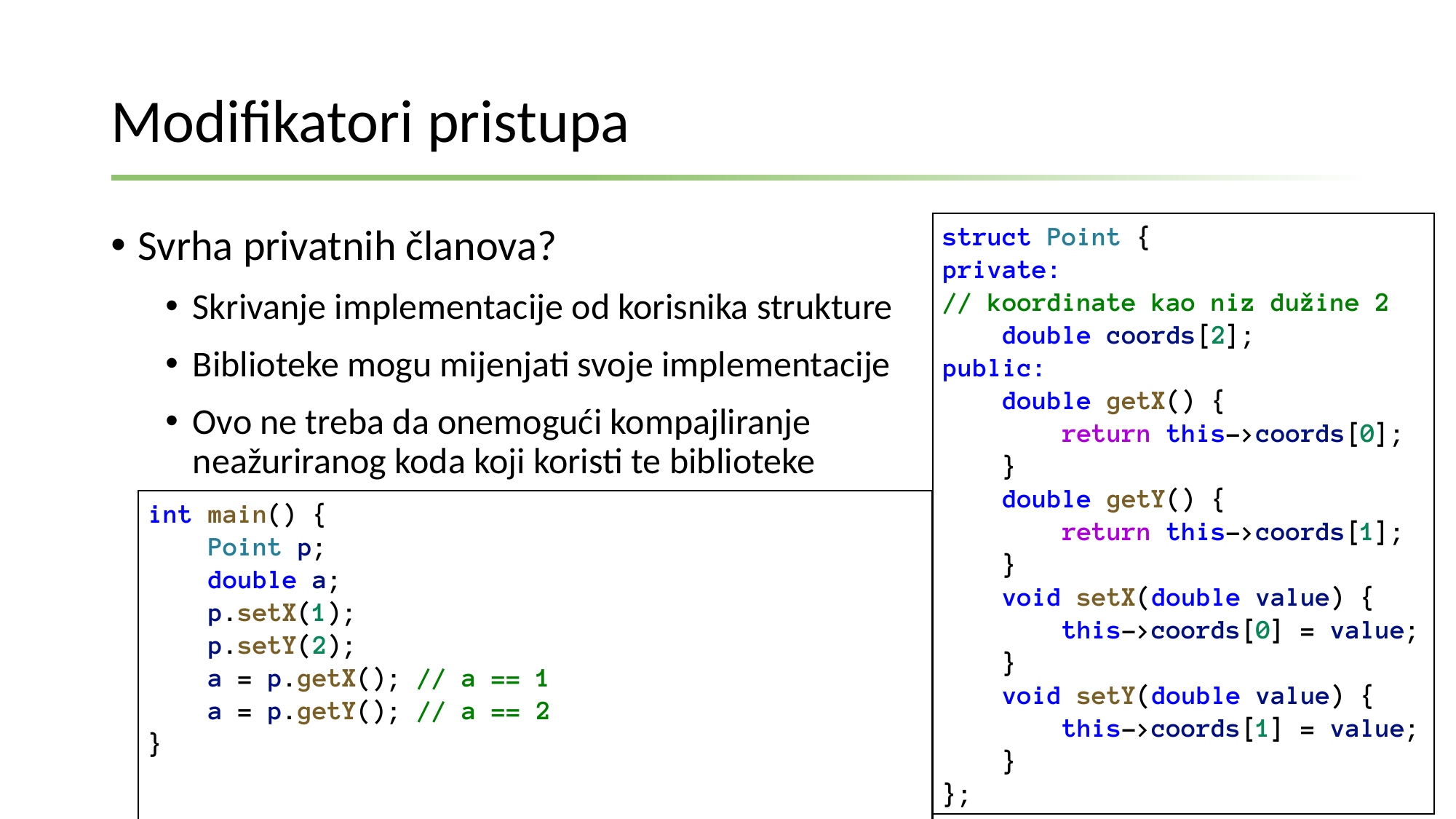

# Modifikatori pristupa
struct Point {
private:
// koordinate kao niz dužine 2
    double coords[2];
public:
    double getX() {
        return this->coords[0];
    }
    double getY() {
        return this->coords[1];
    }
    void setX(double value) {
        this->coords[0] = value;
    }
    void setY(double value) {
        this->coords[1] = value;
    }
};
Svrha privatnih članova?
Skrivanje implementacije od korisnika strukture
Biblioteke mogu mijenjati svoje implementacije
Ovo ne treba da onemogući kompajliranje neažuriranog koda koji koristi te biblioteke

int main() {
    Point p;
    double a;
    p.setX(1);
    p.setY(2);
    a = p.getX(); // a == 1
    a = p.getY(); // a == 2
}